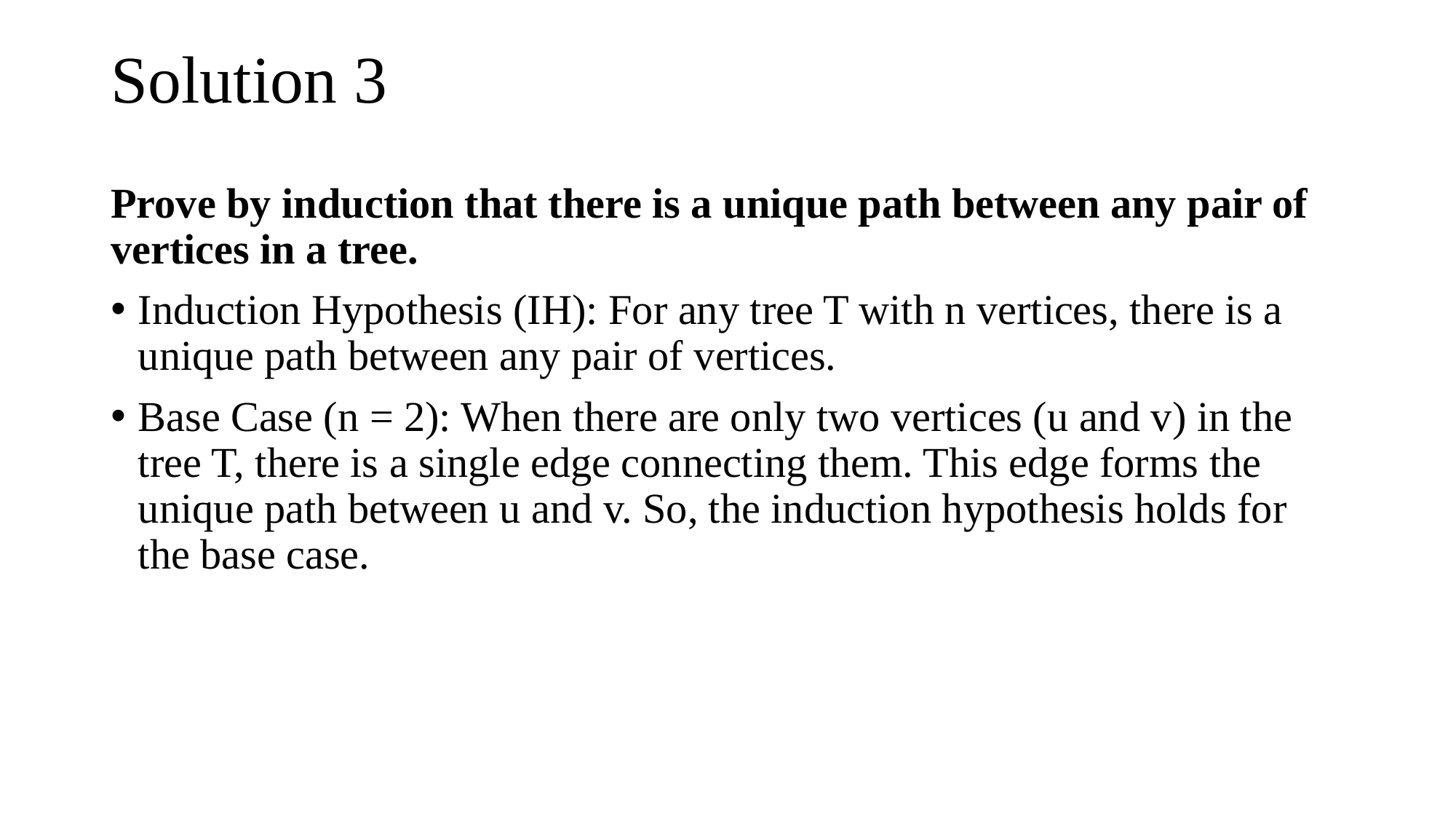

# Solution 3
Prove by induction that there is a unique path between any pair of vertices in a tree.
Induction Hypothesis (IH): For any tree T with n vertices, there is a unique path between any pair of vertices.
Base Case (n = 2): When there are only two vertices (u and v) in the tree T, there is a single edge connecting them. This edge forms the unique path between u and v. So, the induction hypothesis holds for the base case.